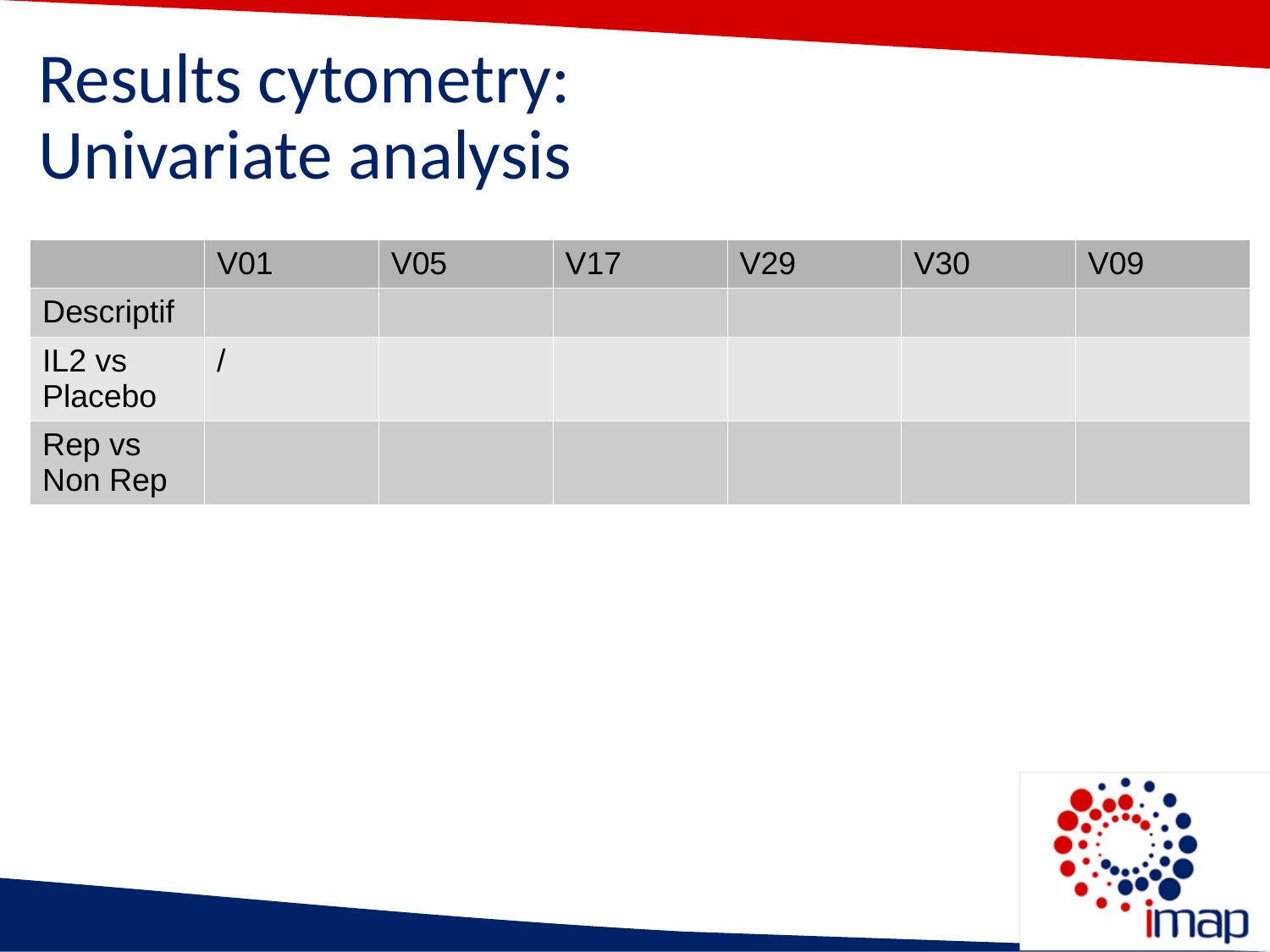

Results cytometry:
Univariate analysis

|  | V01 | V05 | V17 | V29 | V30 | V09 |
| --- | --- | --- | --- | --- | --- | --- |
| Descriptif |  |  |  |  |  |  |
| IL2 vs Placebo | / |  |  |  |  |  |
| Rep vs Non Rep |  |  |  |  |  |  |